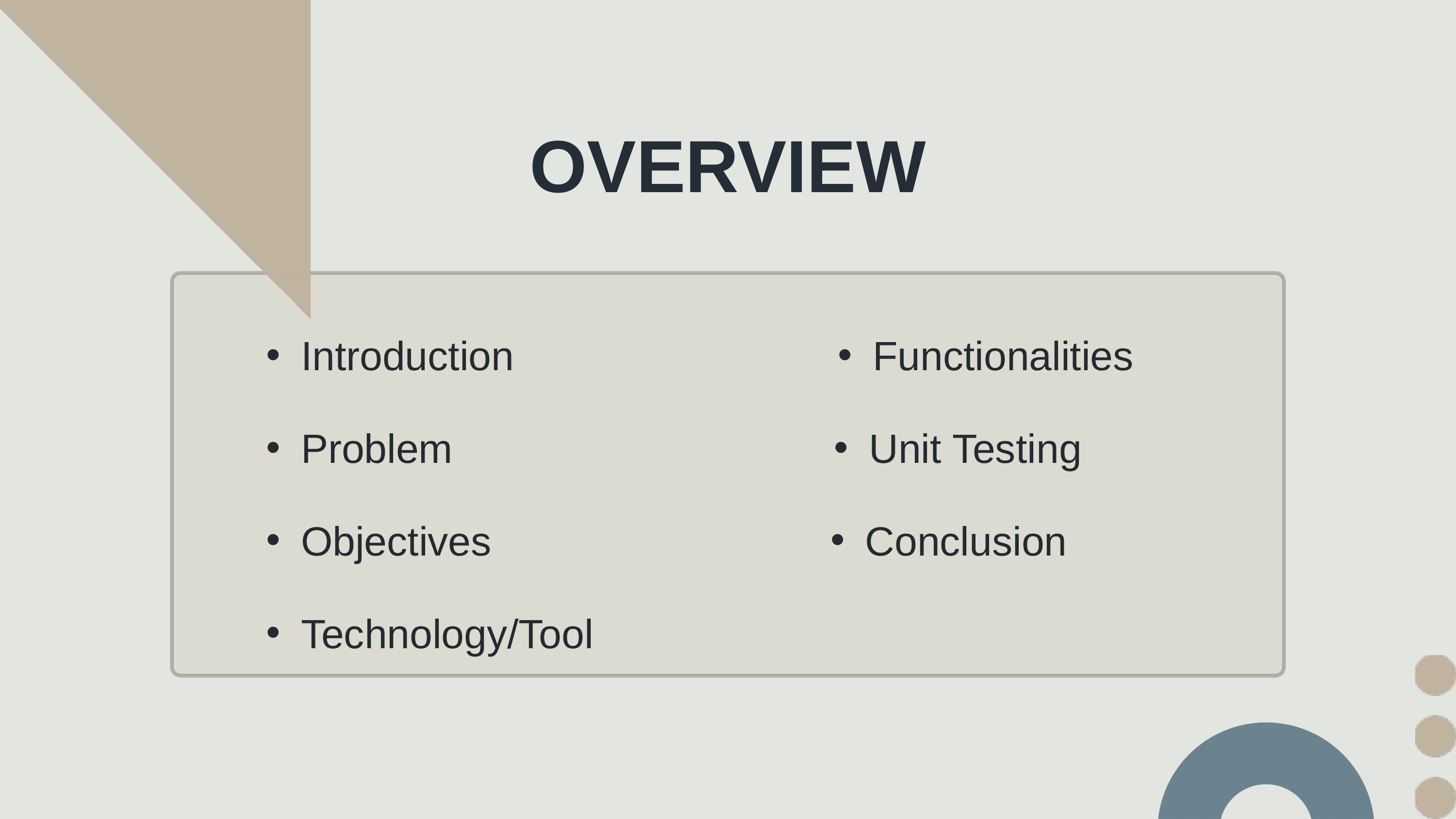

OVERVIEW

Introduction
Problem
Objectives
Technology/Tool
Functionalities
Unit Testing
Conclusion